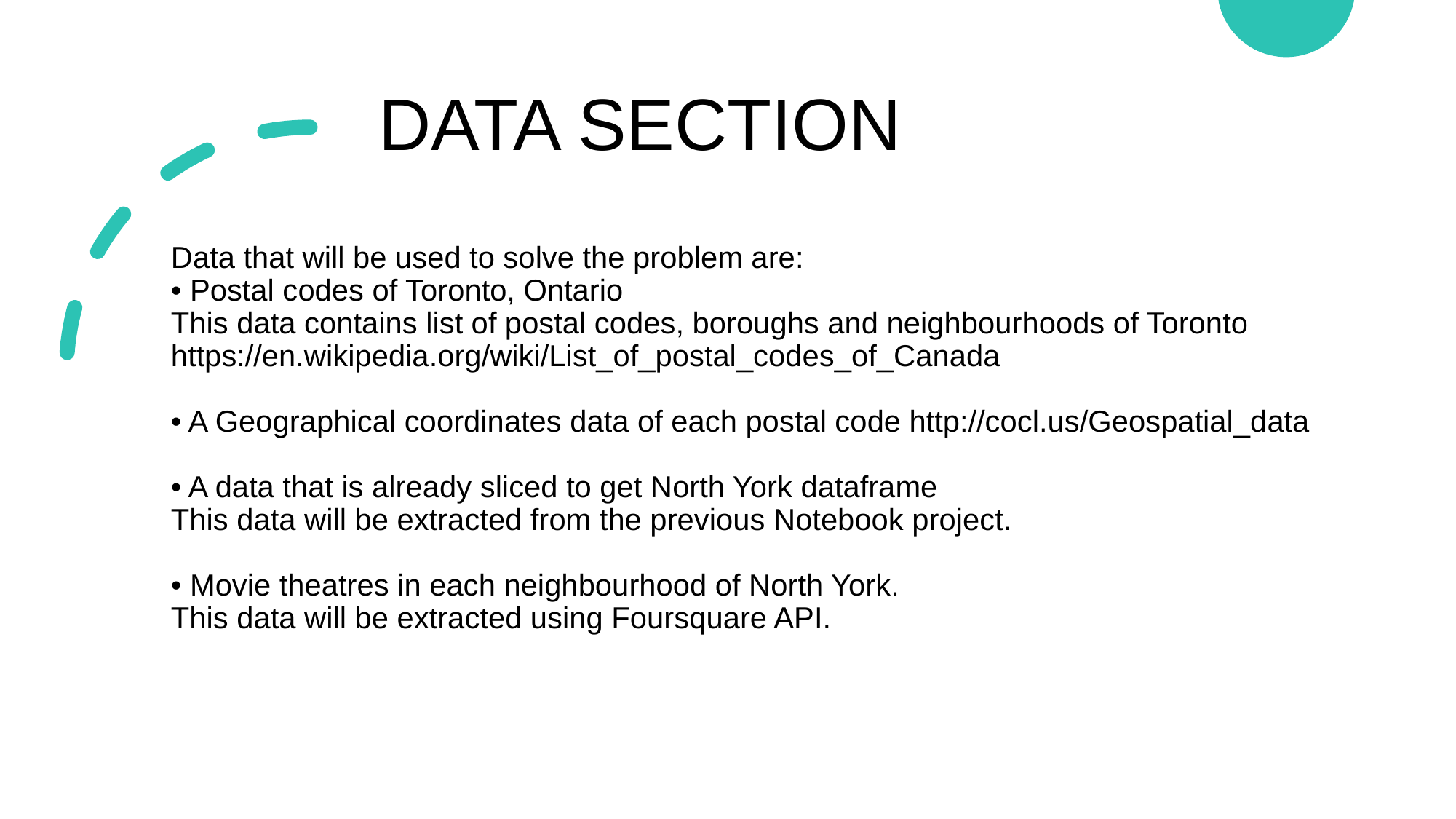

DATA SECTION
# Data that will be used to solve the problem are: • Postal codes of Toronto, Ontario This data contains list of postal codes, boroughs and neighbourhoods of Toronto https://en.wikipedia.org/wiki/List_of_postal_codes_of_Canada • A Geographical coordinates data of each postal code http://cocl.us/Geospatial_data • A data that is already sliced to get North York dataframe This data will be extracted from the previous Notebook project. • Movie theatres in each neighbourhood of North York. This data will be extracted using Foursquare API.